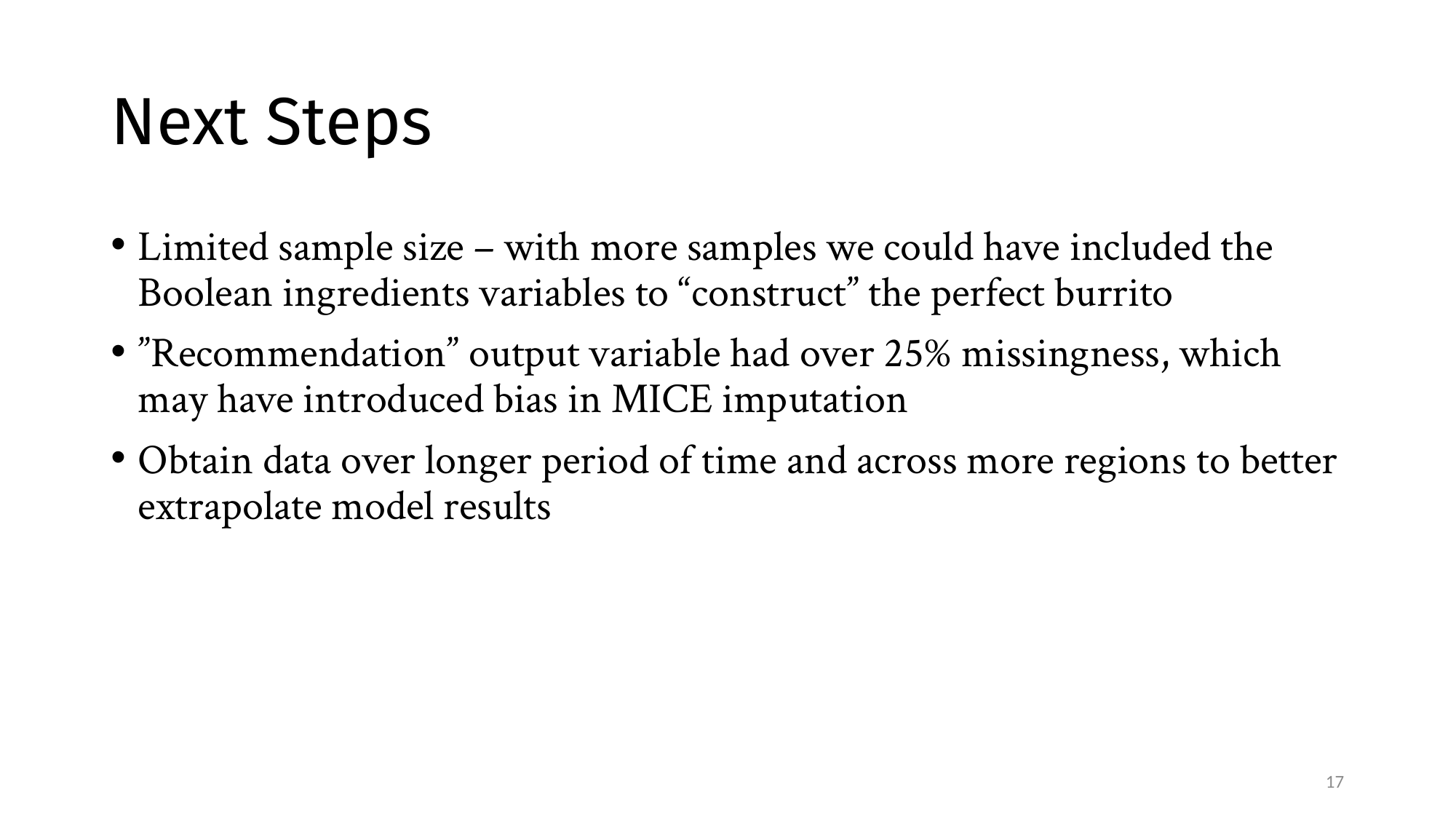

# Next Steps
Limited sample size – with more samples we could have included the Boolean ingredients variables to “construct” the perfect burrito
”Recommendation” output variable had over 25% missingness, which may have introduced bias in MICE imputation
Obtain data over longer period of time and across more regions to better extrapolate model results
17